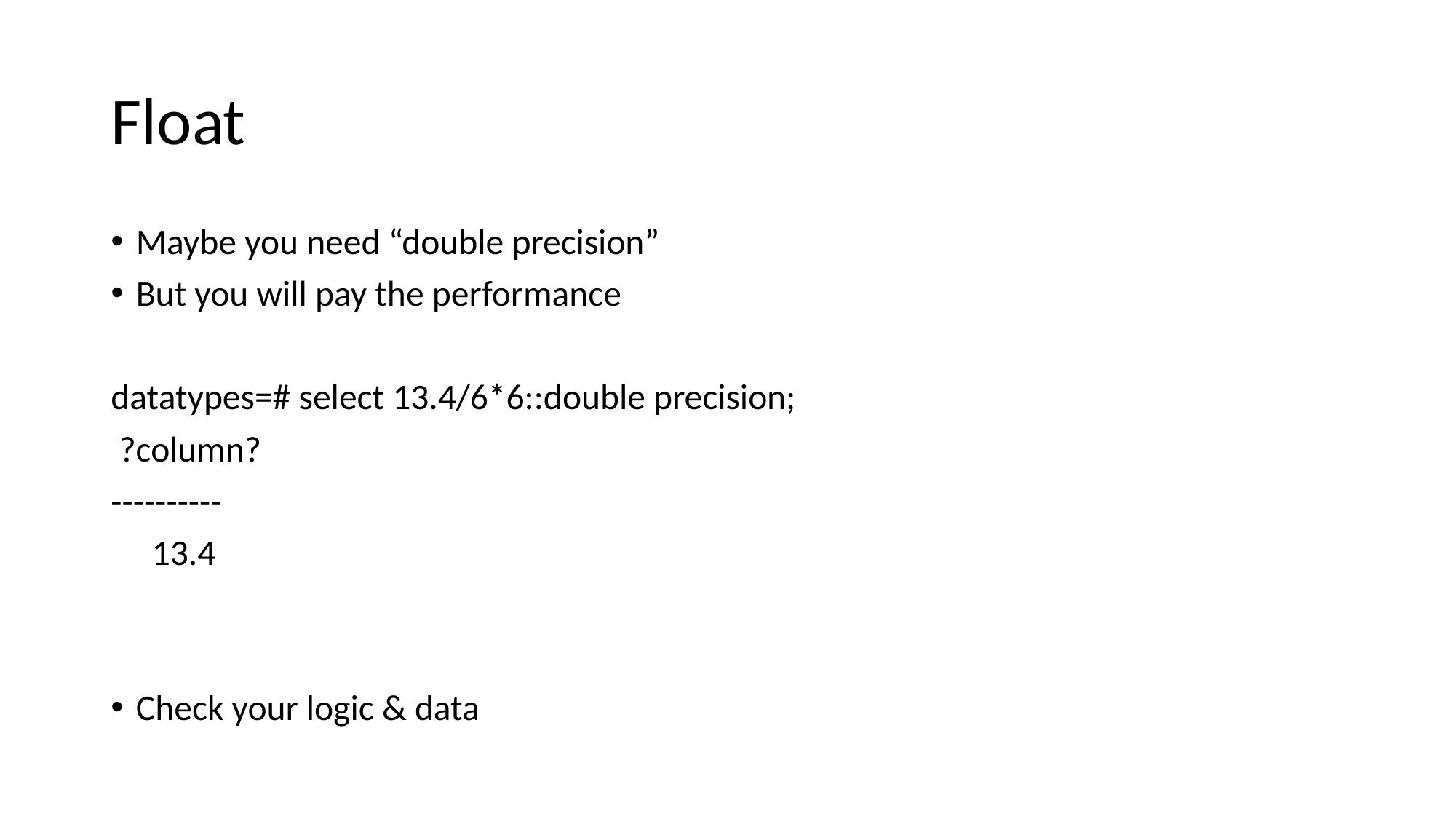

# Float
Maybe you need “double precision”
But you will pay the performance

datatypes=# select 13.4/6*6::double precision;
 ?column?
----------
     13.4

Check your logic & data